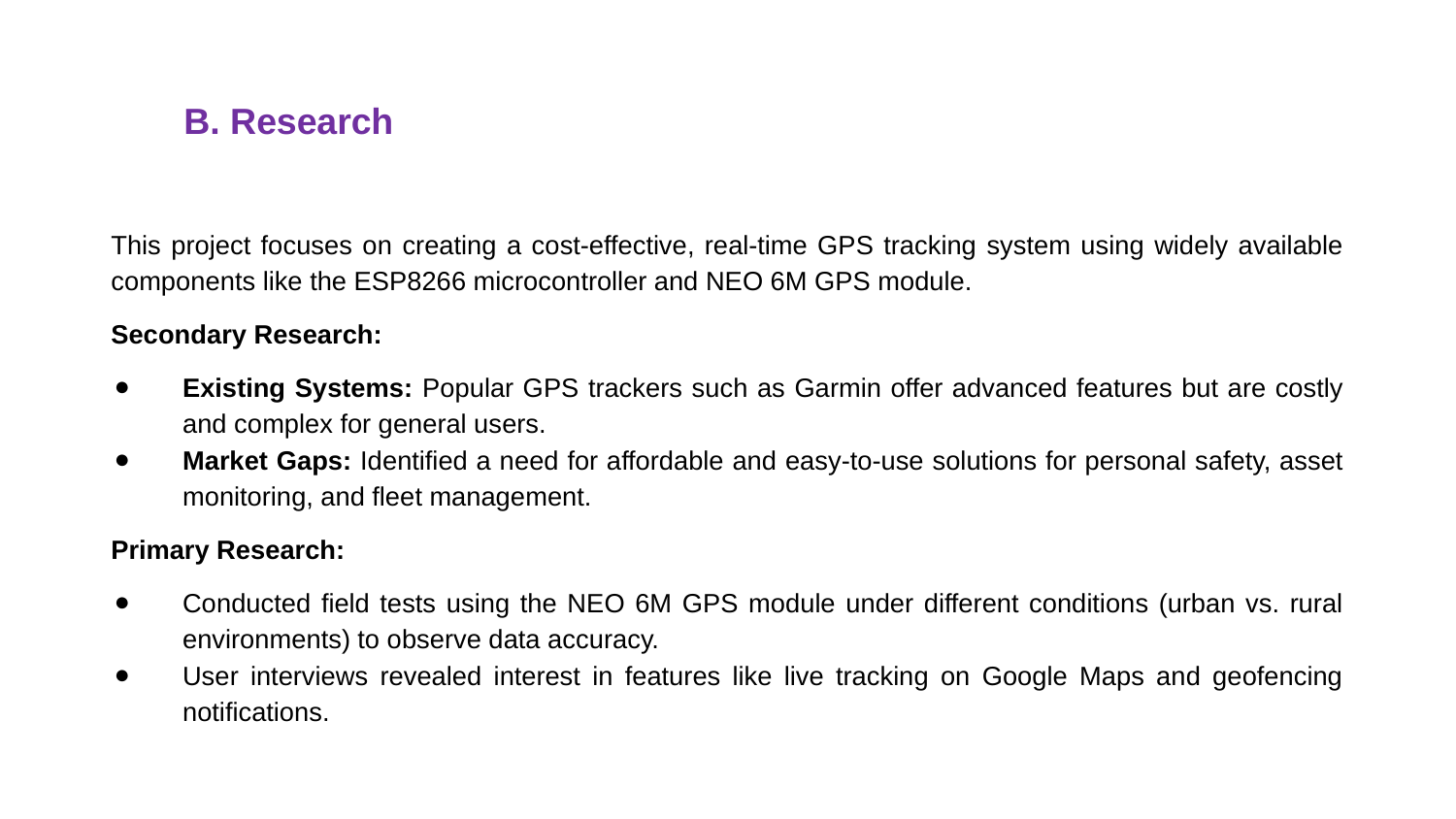

# B. Research
This project focuses on creating a cost-effective, real-time GPS tracking system using widely available components like the ESP8266 microcontroller and NEO 6M GPS module.
Secondary Research:
Existing Systems: Popular GPS trackers such as Garmin offer advanced features but are costly and complex for general users.
Market Gaps: Identified a need for affordable and easy-to-use solutions for personal safety, asset monitoring, and fleet management.
Primary Research:
Conducted field tests using the NEO 6M GPS module under different conditions (urban vs. rural environments) to observe data accuracy.
User interviews revealed interest in features like live tracking on Google Maps and geofencing notifications.